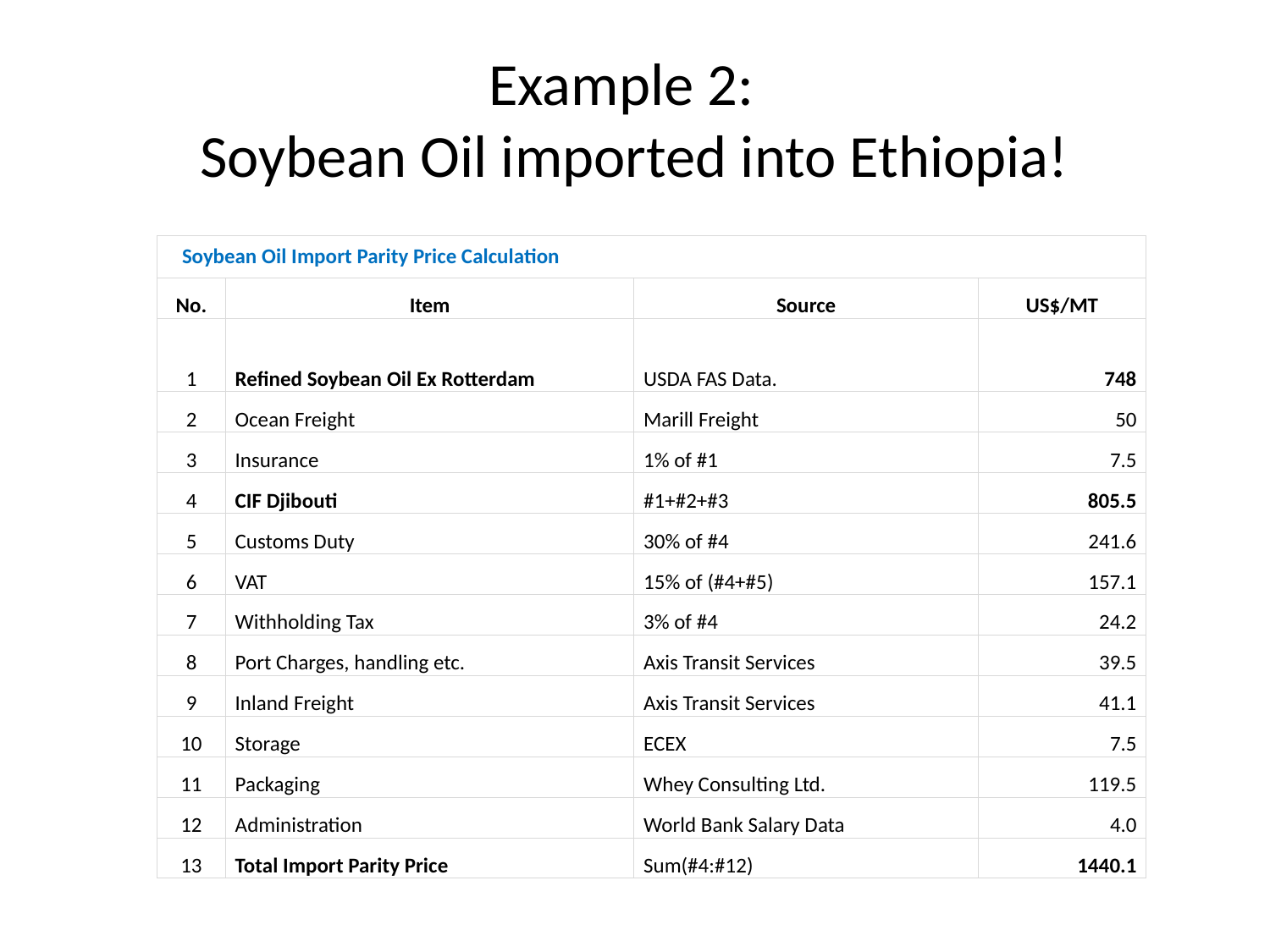

# Example 2: Soybean Oil imported into Ethiopia!
| Soybean Oil Import Parity Price Calculation |  |  |  |
| --- | --- | --- | --- |
| No. | Item | Source | US$/MT |
| 1 | Refined Soybean Oil Ex Rotterdam | USDA FAS Data. | 748 |
| 2 | Ocean Freight | Marill Freight | 50 |
| 3 | Insurance | 1% of #1 | 7.5 |
| 4 | CIF Djibouti | #1+#2+#3 | 805.5 |
| 5 | Customs Duty | 30% of #4 | 241.6 |
| 6 | VAT | 15% of (#4+#5) | 157.1 |
| 7 | Withholding Tax | 3% of #4 | 24.2 |
| 8 | Port Charges, handling etc. | Axis Transit Services | 39.5 |
| 9 | Inland Freight | Axis Transit Services | 41.1 |
| 10 | Storage | ECEX | 7.5 |
| 11 | Packaging | Whey Consulting Ltd. | 119.5 |
| 12 | Administration | World Bank Salary Data | 4.0 |
| 13 | Total Import Parity Price | Sum(#4:#12) | 1440.1 |